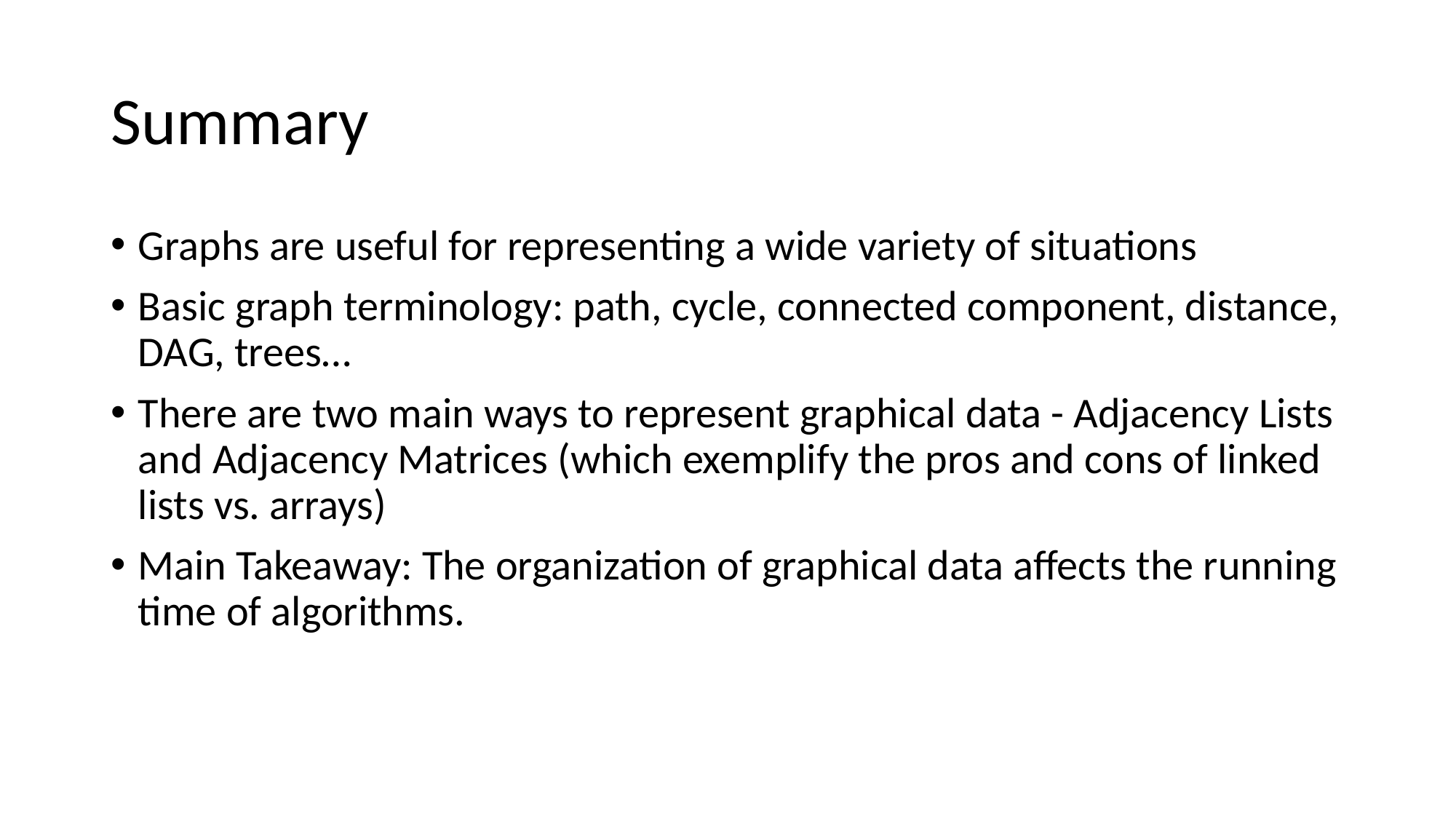

# Summary
Graphs are useful for representing a wide variety of situations
Basic graph terminology: path, cycle, connected component, distance, DAG, trees…
There are two main ways to represent graphical data - Adjacency Lists and Adjacency Matrices (which exemplify the pros and cons of linked lists vs. arrays)
Main Takeaway: The organization of graphical data affects the running time of algorithms.